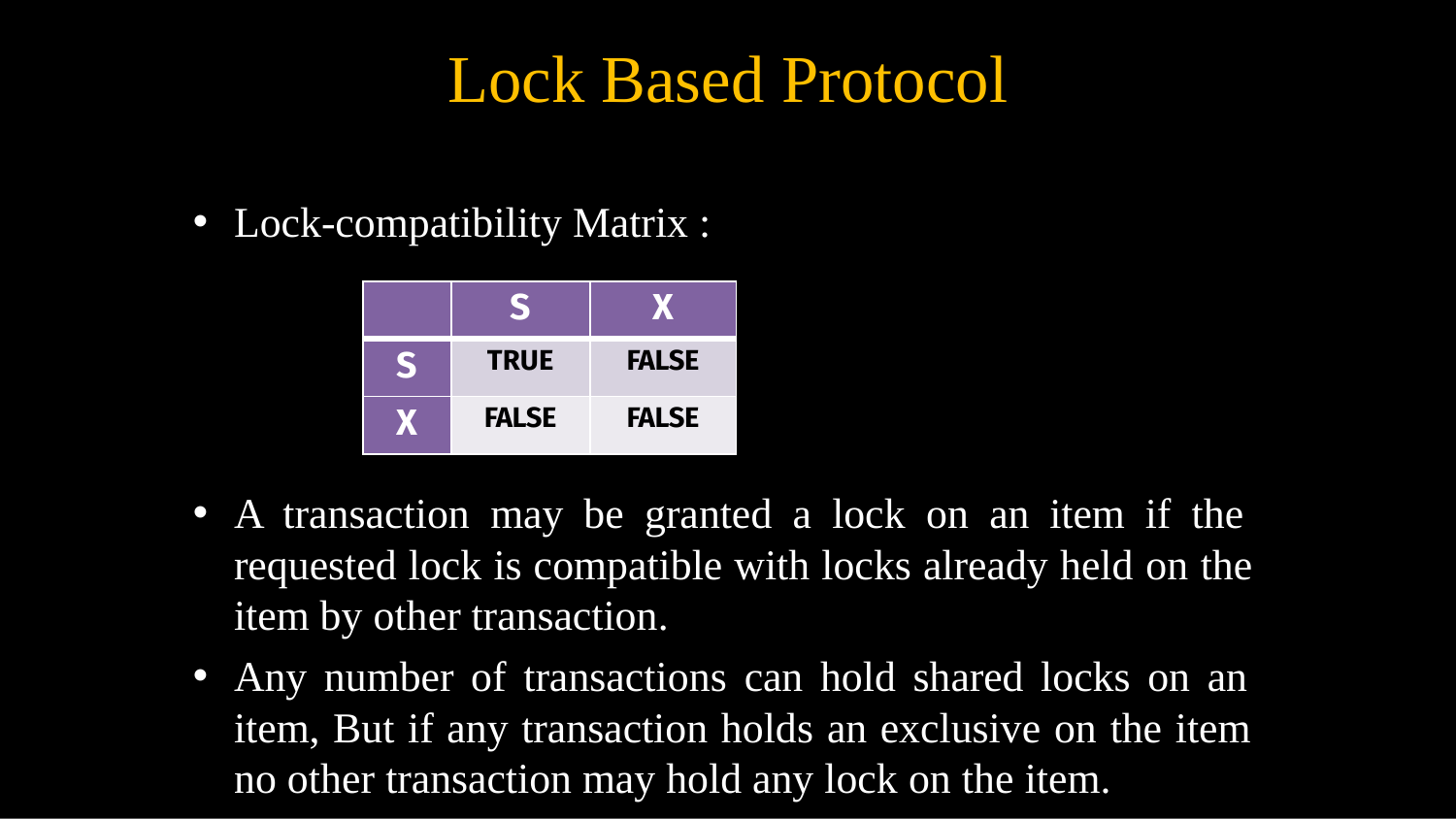

# Lock Based Protocol
Lock-compatibility Matrix :
|  | S | X |
| --- | --- | --- |
| S | TRUE | FALSE |
| X | FALSE | FALSE |
A transaction may be granted a lock on an item if the  requested lock is compatible with locks already held on the  item by other transaction.
Any number of transactions can hold shared locks on an  item, But if any transaction holds an exclusive on the item  no other transaction may hold any lock on the item.